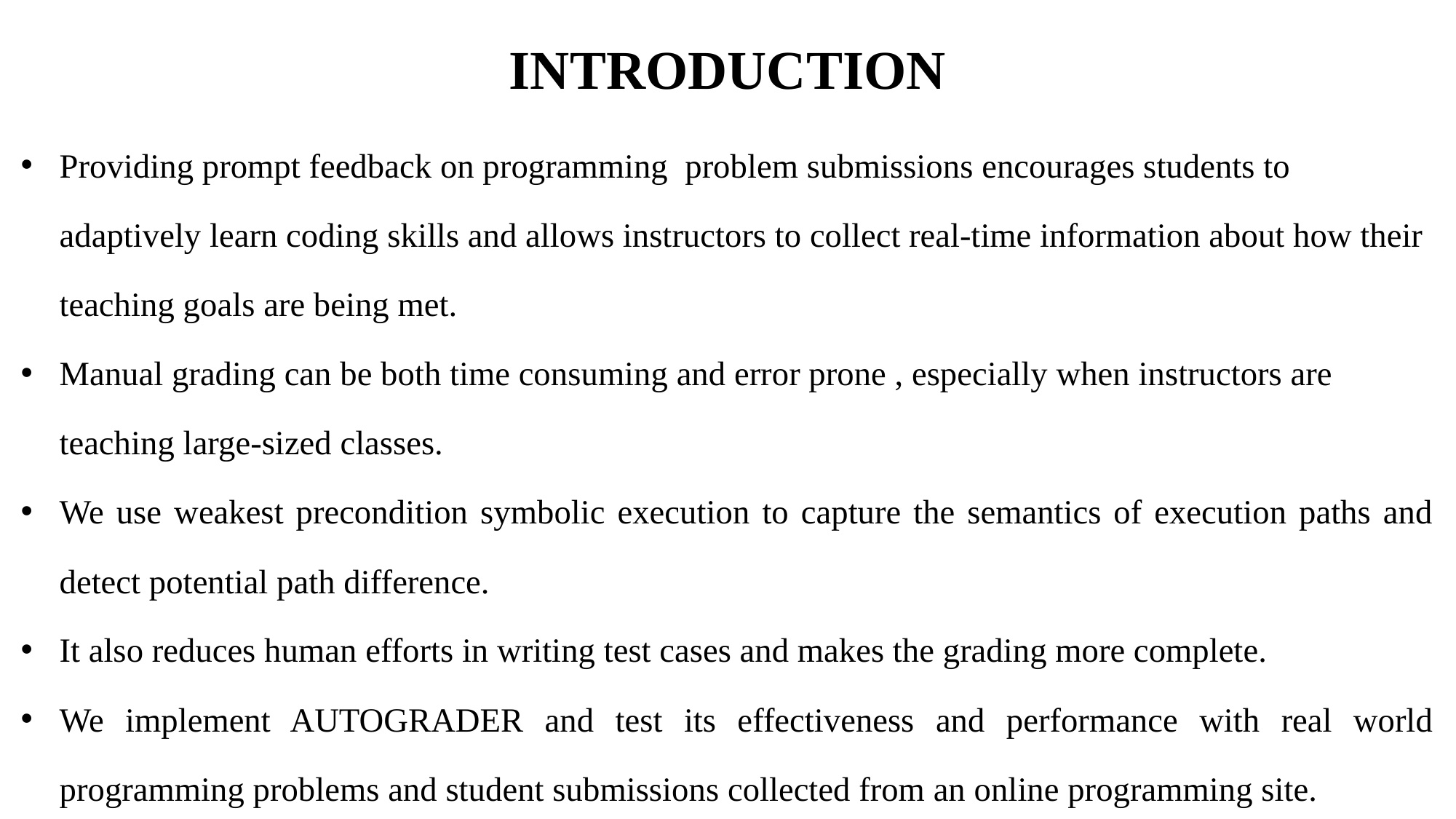

# INTRODUCTION
Providing prompt feedback on programming  problem submissions encourages students to adaptively learn coding skills and allows instructors to collect real-time information about how their teaching goals are being met.
Manual grading can be both time consuming and error prone , especially when instructors are teaching large-sized classes.
We use weakest precondition symbolic execution to capture the semantics of execution paths and detect potential path difference.
It also reduces human efforts in writing test cases and makes the grading more complete.
We implement AUTOGRADER and test its effectiveness and performance with real world programming problems and student submissions collected from an online programming site.